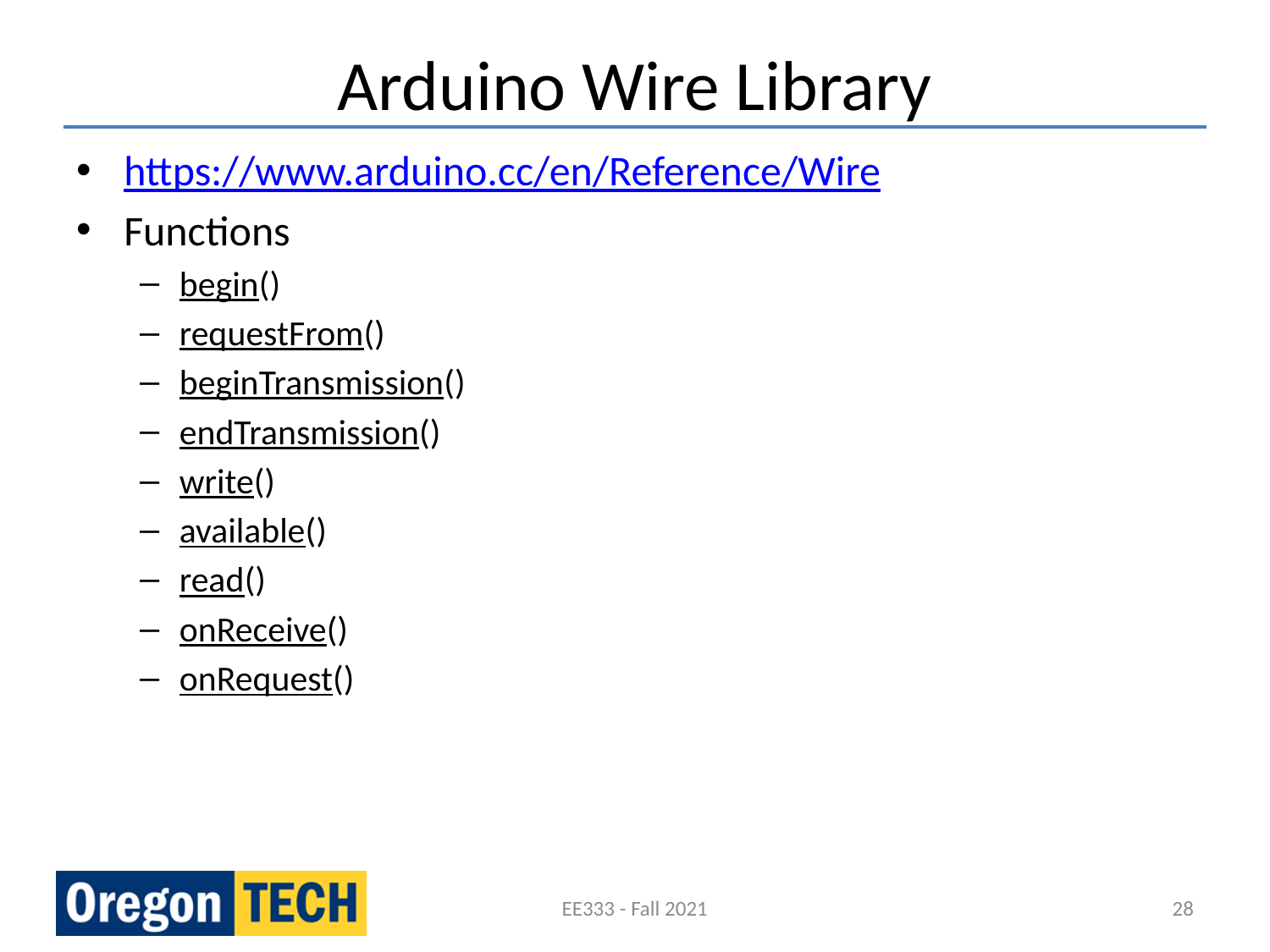

# Arduino Wire Library
https://www.arduino.cc/en/Reference/Wire
Functions
begin()
requestFrom()
beginTransmission()
endTransmission()
write()
available()
read()
onReceive()
onRequest()

EE333 - Fall 2021
28